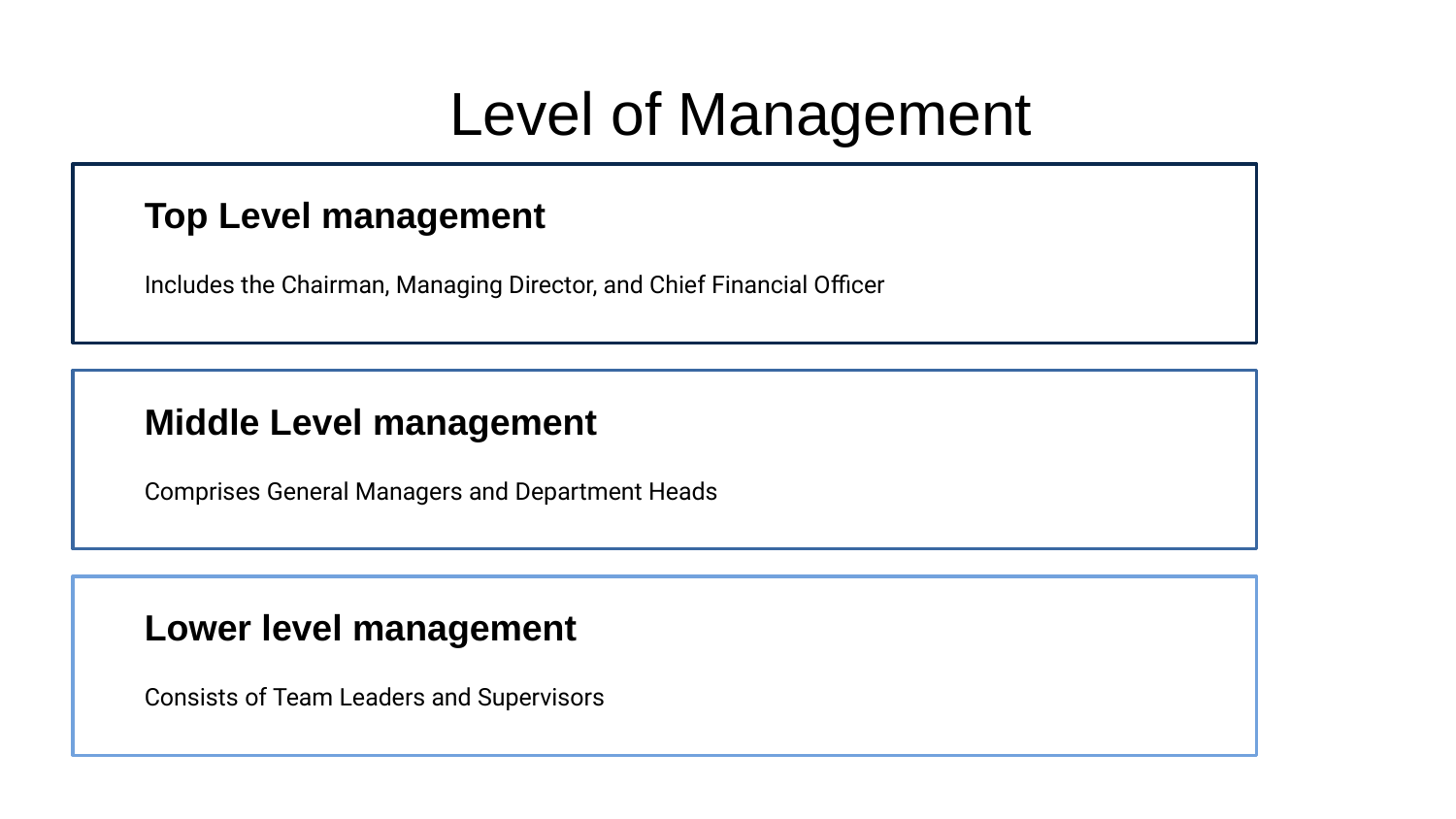

# Level of Management

Top Level management
Includes the Chairman, Managing Director, and Chief Financial Officer

Middle Level management
Comprises General Managers and Department Heads

Lower level management
Consists of Team Leaders and Supervisors